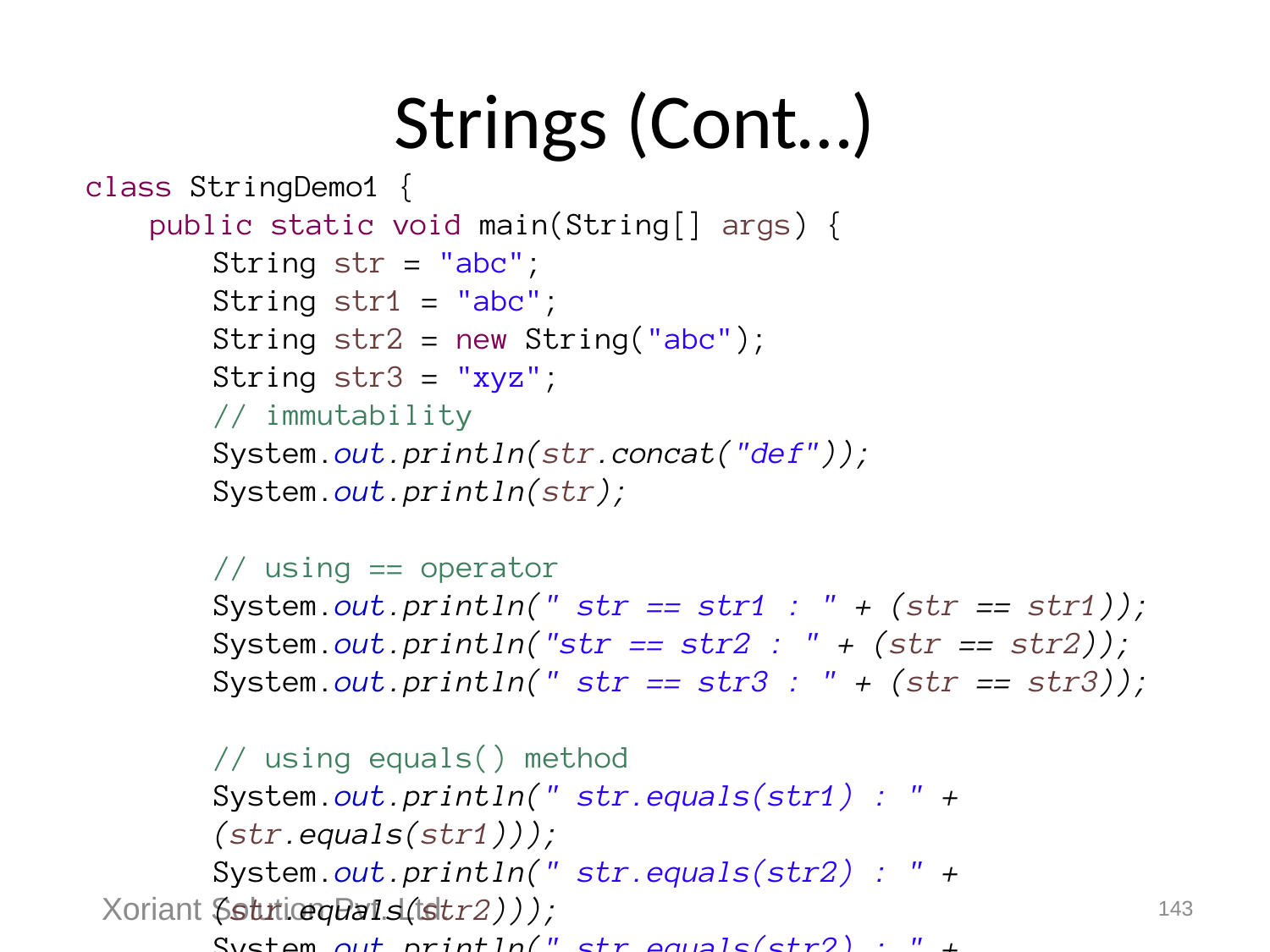

# Strings (Cont…)
class StringDemo1 {
public static void main(String[] args) {
String str = "abc";
String str1 = "abc";
String str2 = new String("abc");
String str3 = "xyz";
// immutability
System.out.println(str.concat("def"));
System.out.println(str);

// using == operator
System.out.println(" str == str1 : " + (str == str1));
System.out.println("str == str2 : " + (str == str2));
System.out.println(" str == str3 : " + (str == str3));

// using equals() method
System.out.println(" str.equals(str1) : " + (str.equals(str1)));
System.out.println(" str.equals(str2) : " + (str.equals(str2)));
System.out.println(" str.equals(str2) : " + (str.equals(str3)));
}
}
Xoriant Solution Pvt. Ltd.
143